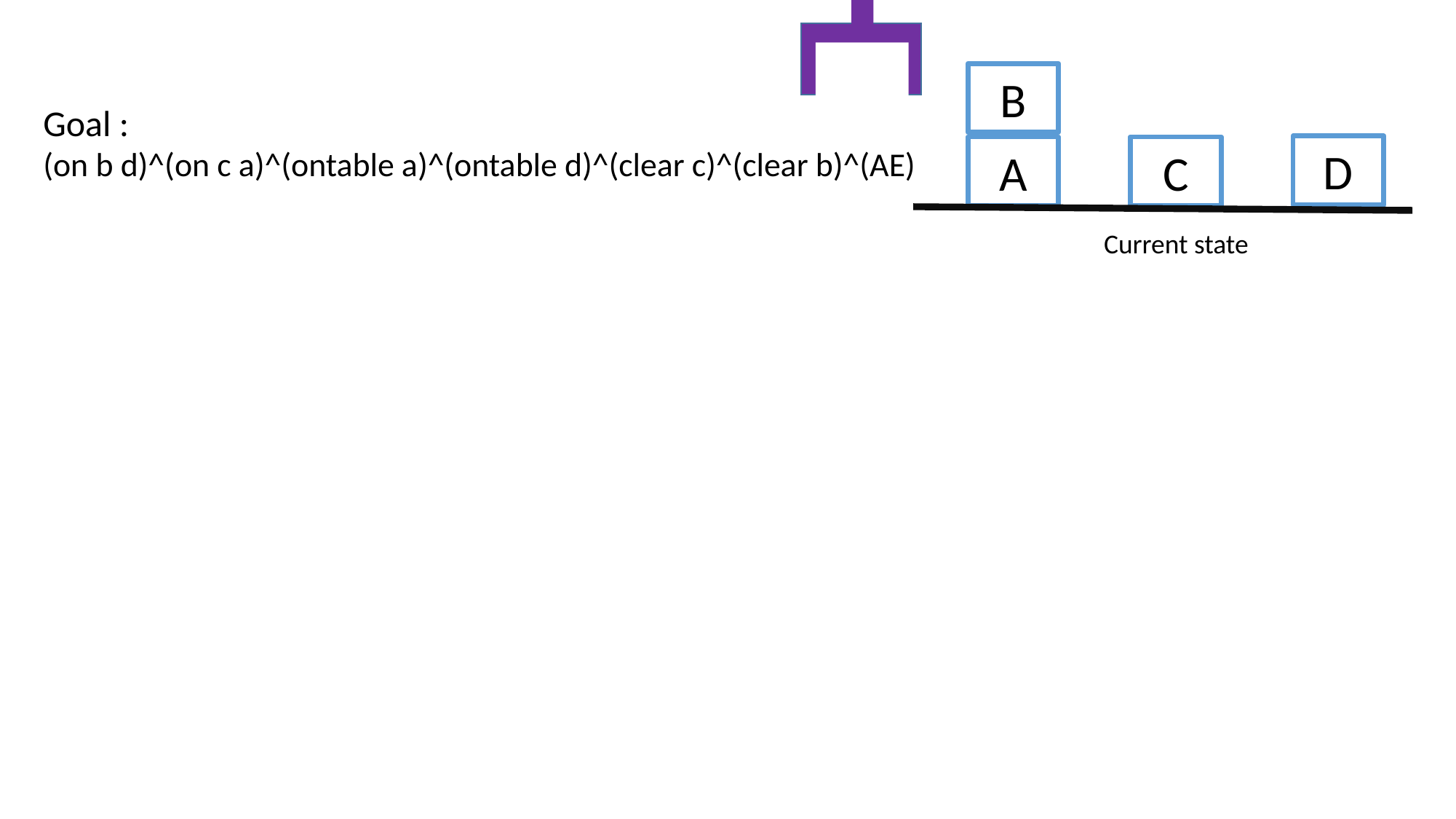

B
Goal :
(on b d)^(on c a)^(ontable a)^(ontable d)^(clear c)^(clear b)^(AE)
D
C
A
Current state